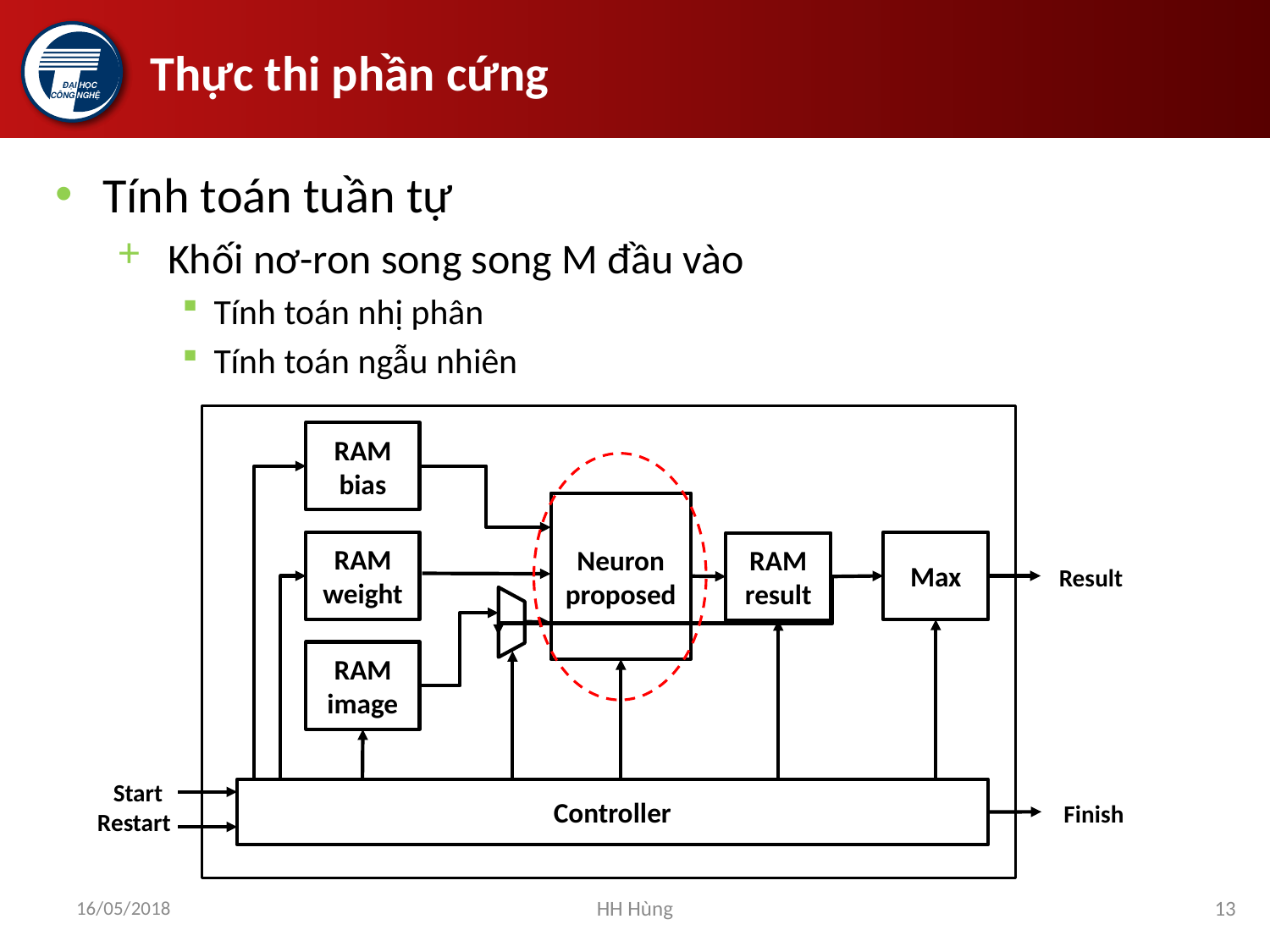

# Thực thi phần cứng
Tính toán tuần tự
 Khối nơ-ron song song M đầu vào
Tính toán nhị phân
Tính toán ngẫu nhiên

RAM
bias
Neuron proposed

RAM weight
Max
RAM
result
Result

RAM
image
Start
Controller
Finish
Restart

16/05/2018
HH Hùng
13